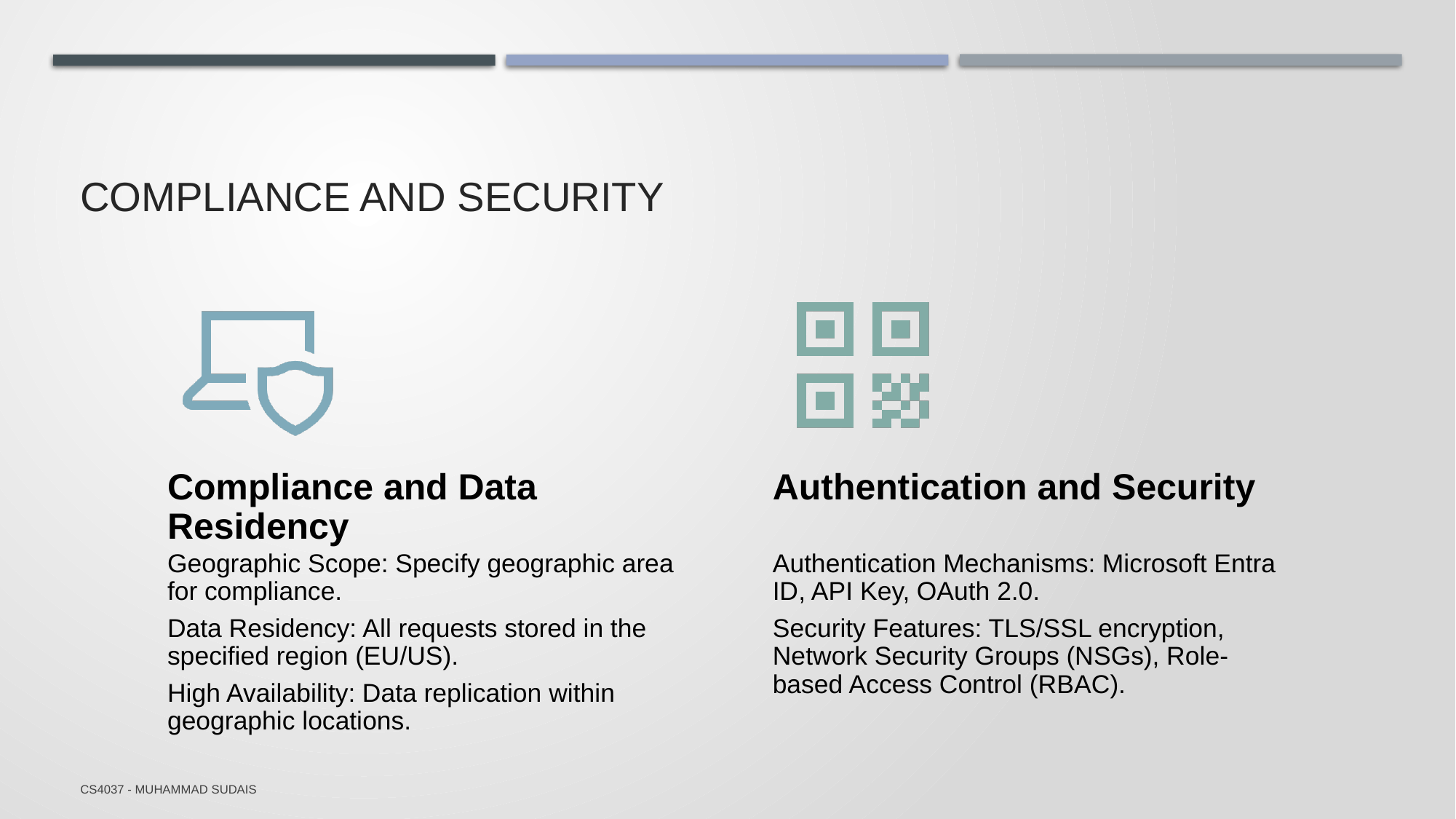

# Compliance and SECURITY
Compliance and Data Residency
Geographic Scope: Specify geographic area for compliance.
Data Residency: All requests stored in the specified region (EU/US).
High Availability: Data replication within geographic locations.
Authentication and Security
Authentication Mechanisms: Microsoft Entra ID, API Key, OAuth 2.0.
Security Features: TLS/SSL encryption, Network Security Groups (NSGs), Role-based Access Control (RBAC).
CS4037 - Muhammad Sudais